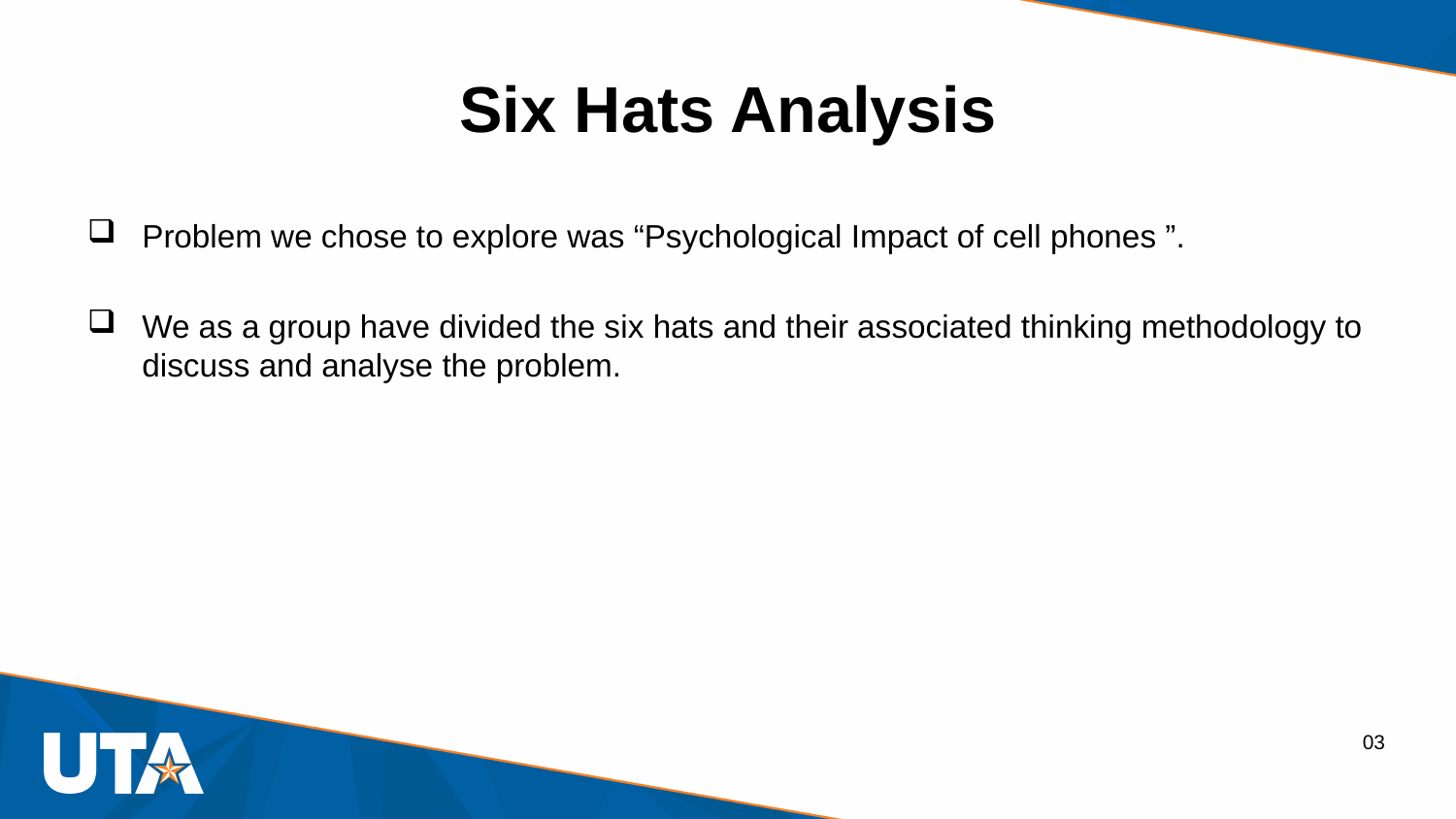

# Six Hats Analysis
Problem we chose to explore was “Psychological Impact of cell phones ”.

We as a group have divided the six hats and their associated thinking methodology to discuss and analyse the problem.
03